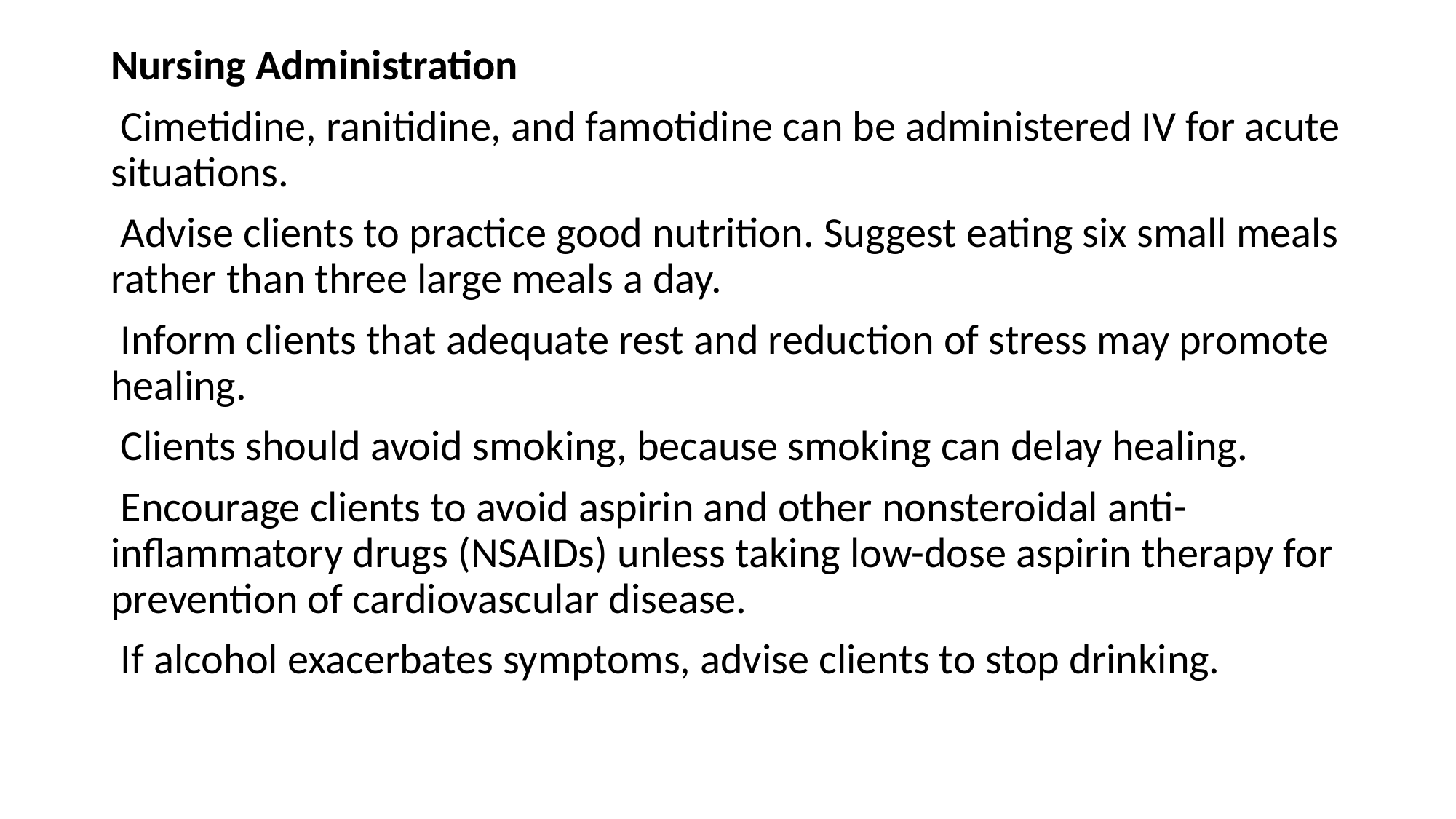

Nursing Administration
 Cimetidine, ranitidine, and famotidine can be administered IV for acute situations.
 Advise clients to practice good nutrition. Suggest eating six small meals rather than three large meals a day.
 Inform clients that adequate rest and reduction of stress may promote healing.
 Clients should avoid smoking, because smoking can delay healing.
 Encourage clients to avoid aspirin and other nonsteroidal anti-inflammatory drugs (NSAIDs) unless taking low-dose aspirin therapy for prevention of cardiovascular disease.
 If alcohol exacerbates symptoms, advise clients to stop drinking.